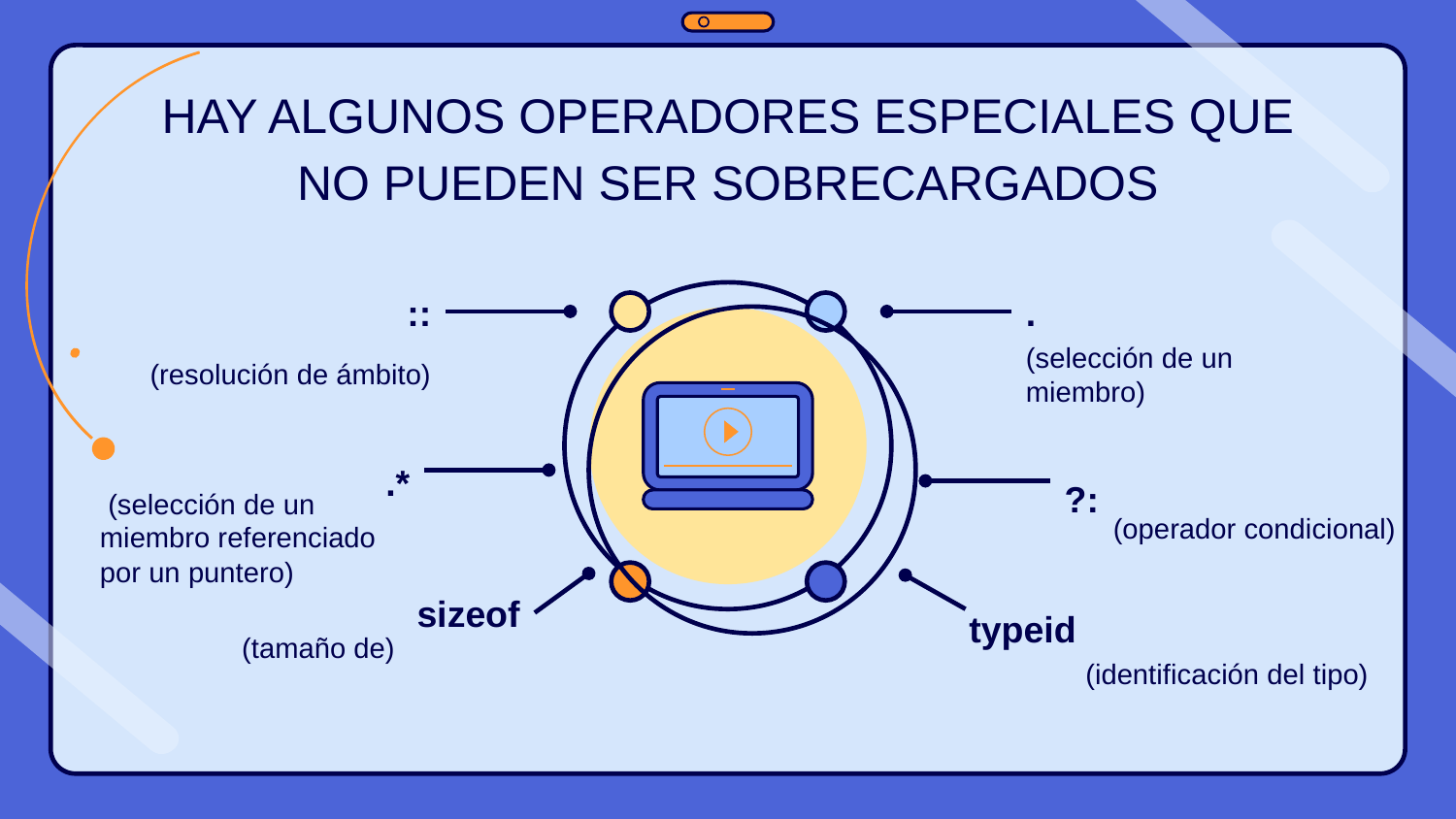

# HAY ALGUNOS OPERADORES ESPECIALES QUE NO PUEDEN SER SOBRECARGADOS

.
::

 (resolución de ámbito)
(selección de un miembro)

.*

?:
(operador condicional)
 (selección de un miembro referenciado por un puntero)

sizeof
(tamaño de)
typeid
(identificación del tipo)